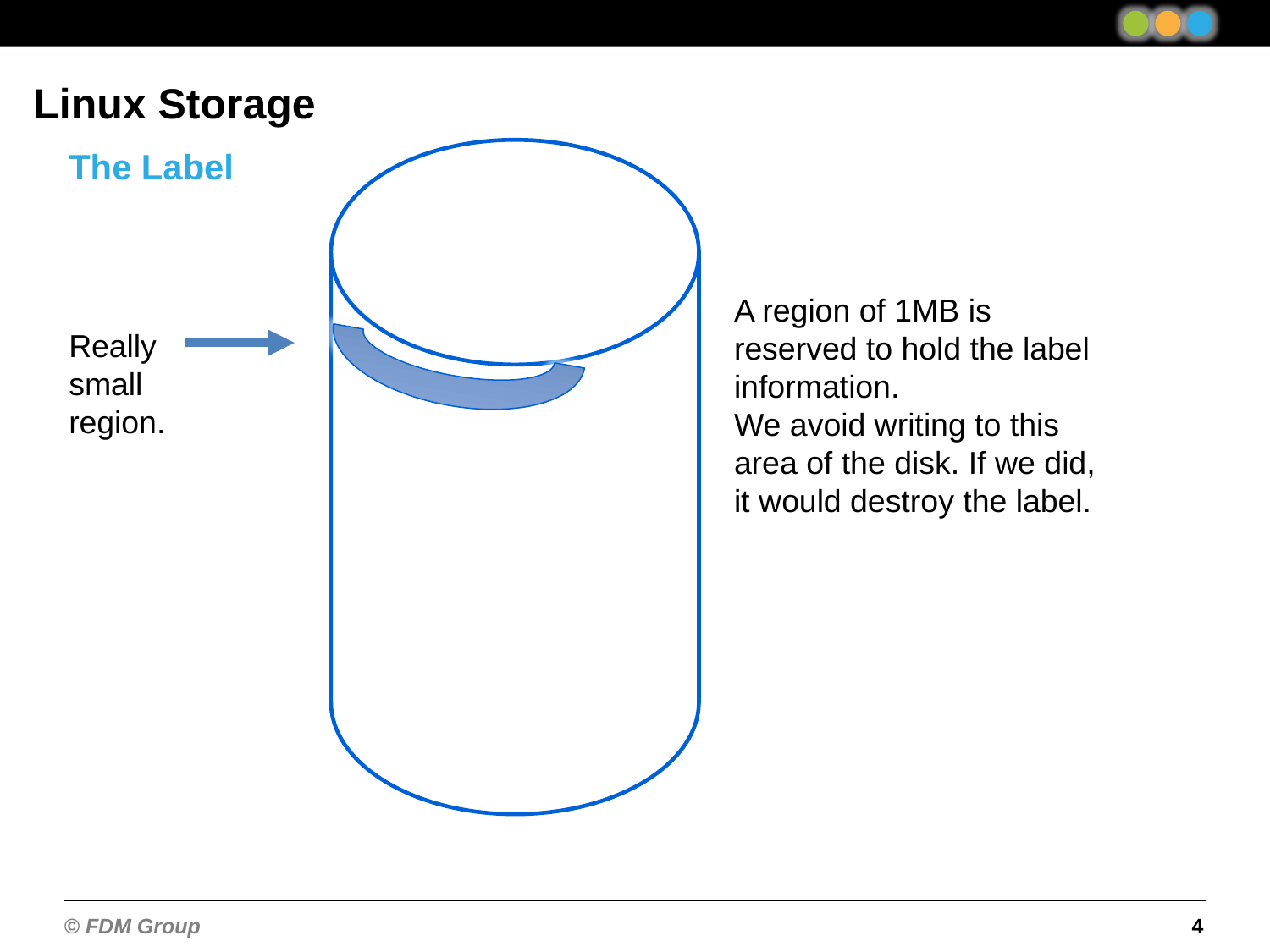

Linux Storage

The Label

A region of 1MB is reserved to hold the label information.
We avoid writing to this area of the disk. If we did, it would destroy the label.

Really small region.

4